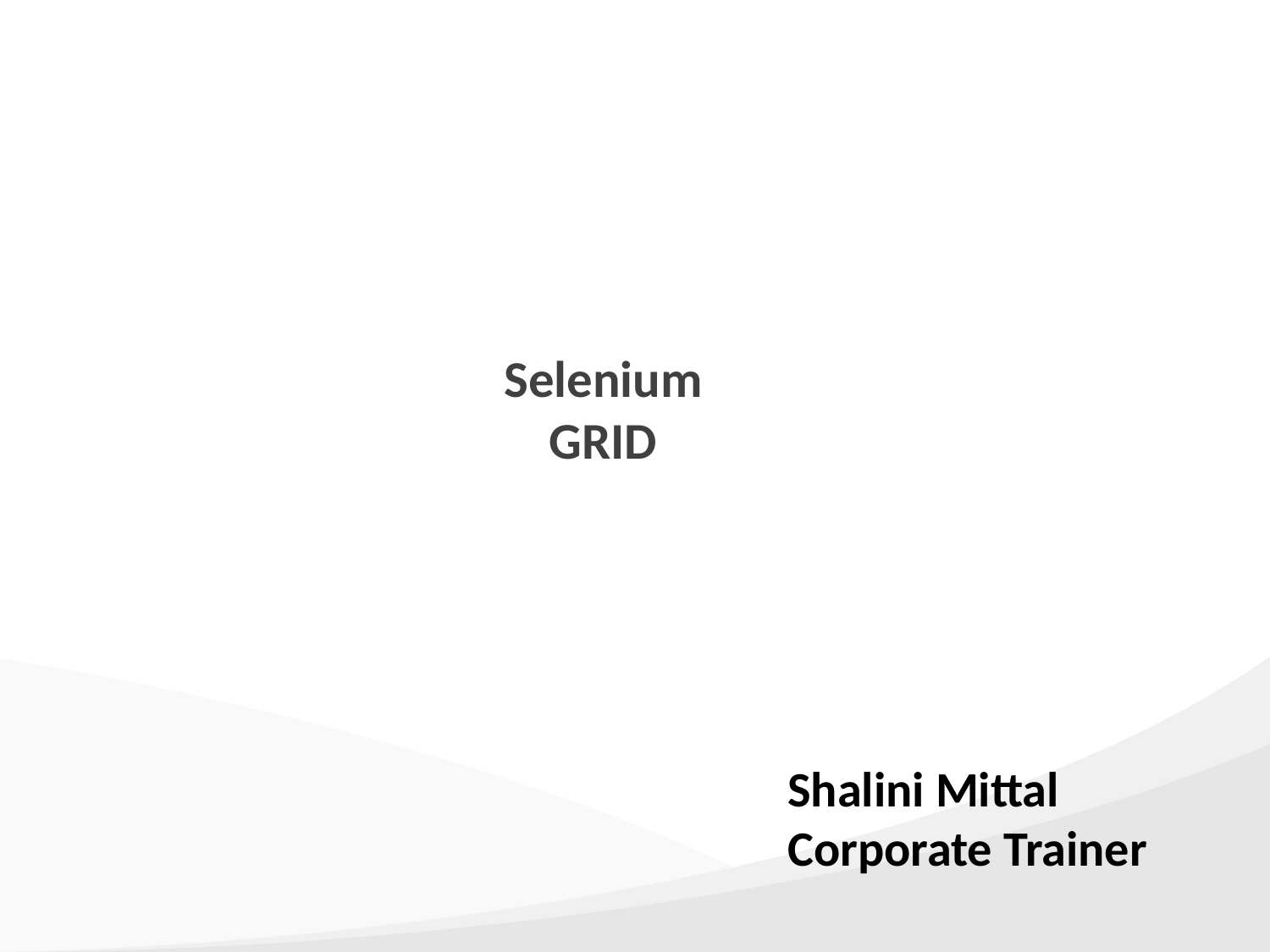

# Selenium GRID
Shalini Mittal
Corporate Trainer